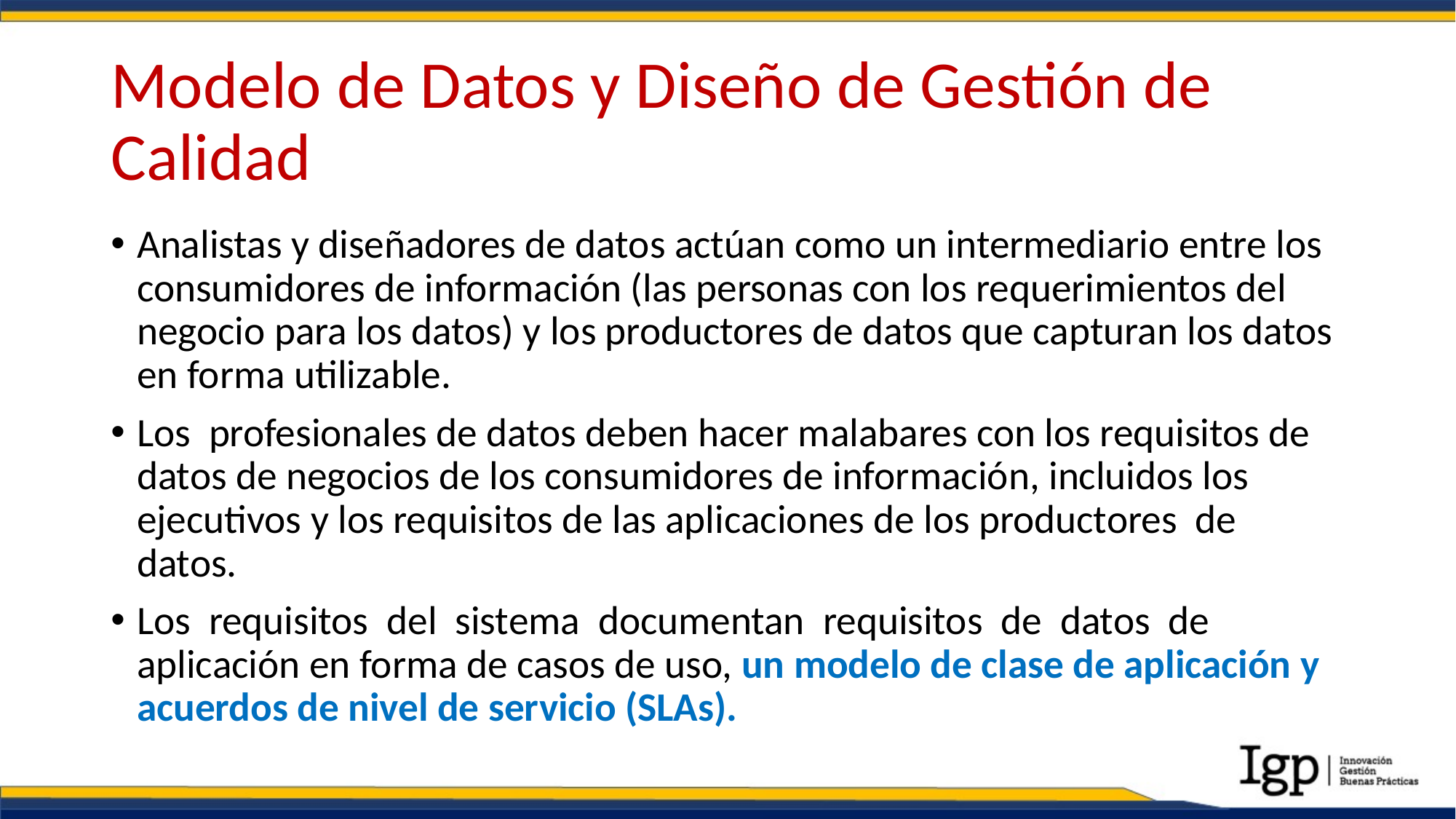

# Modelo de Datos y Diseño de Gestión de Calidad
Analistas y diseñadores de datos actúan como un intermediario entre los consumidores de información (las personas con los requerimientos del negocio para los datos) y los productores de datos que capturan los datos en forma utilizable.
Los  profesionales de datos deben hacer malabares con los requisitos de datos de negocios de los consumidores de información, incluidos los ejecutivos y los requisitos de las aplicaciones de los productores  de  datos.
Los  requisitos  del  sistema  documentan  requisitos  de  datos  de aplicación en forma de casos de uso, un modelo de clase de aplicación y acuerdos de nivel de servicio (SLAs).